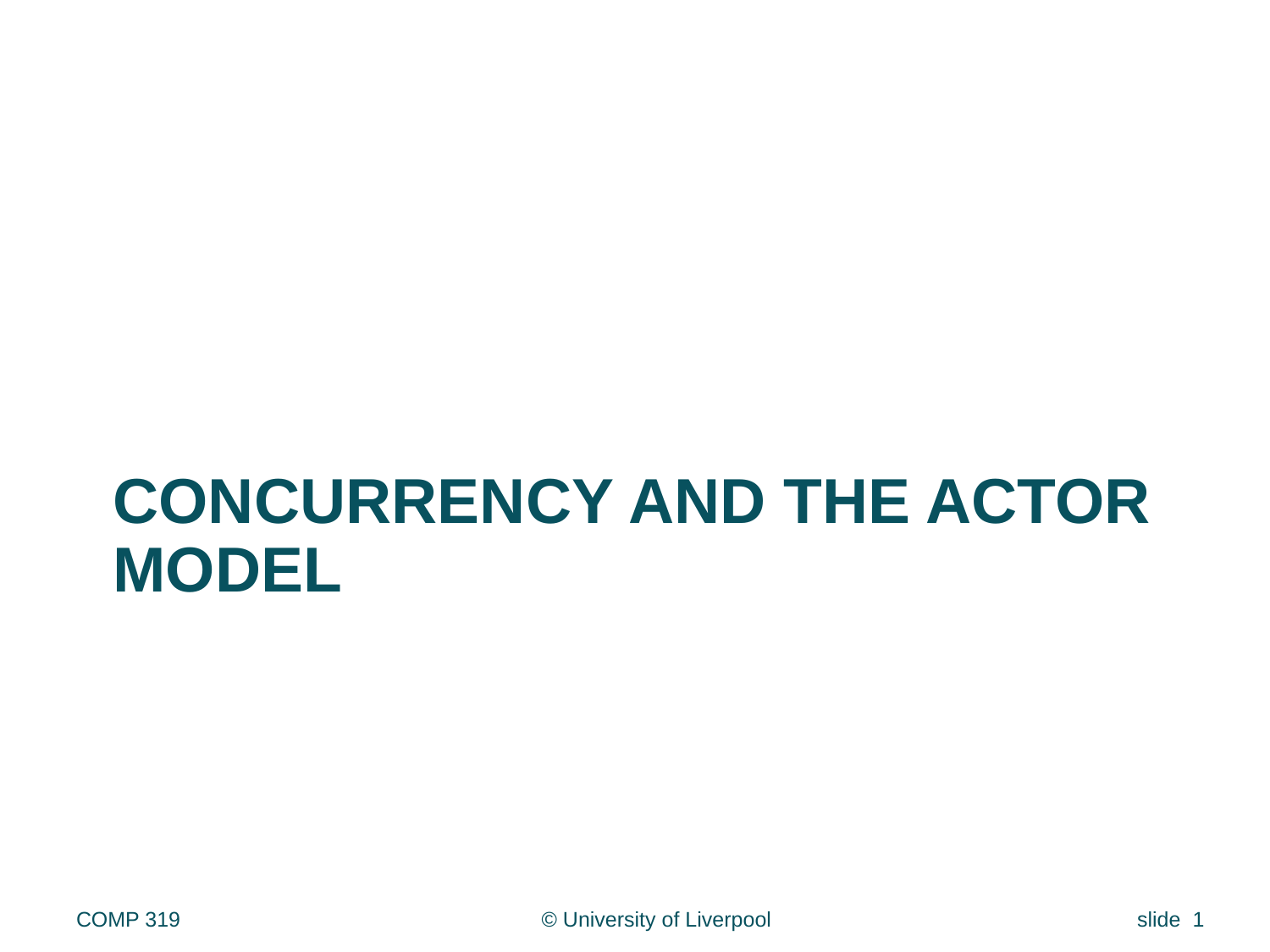

CONCURRENCY AND THE ACTOR MODEL
COMP 319
© University of Liverpool
slide  1